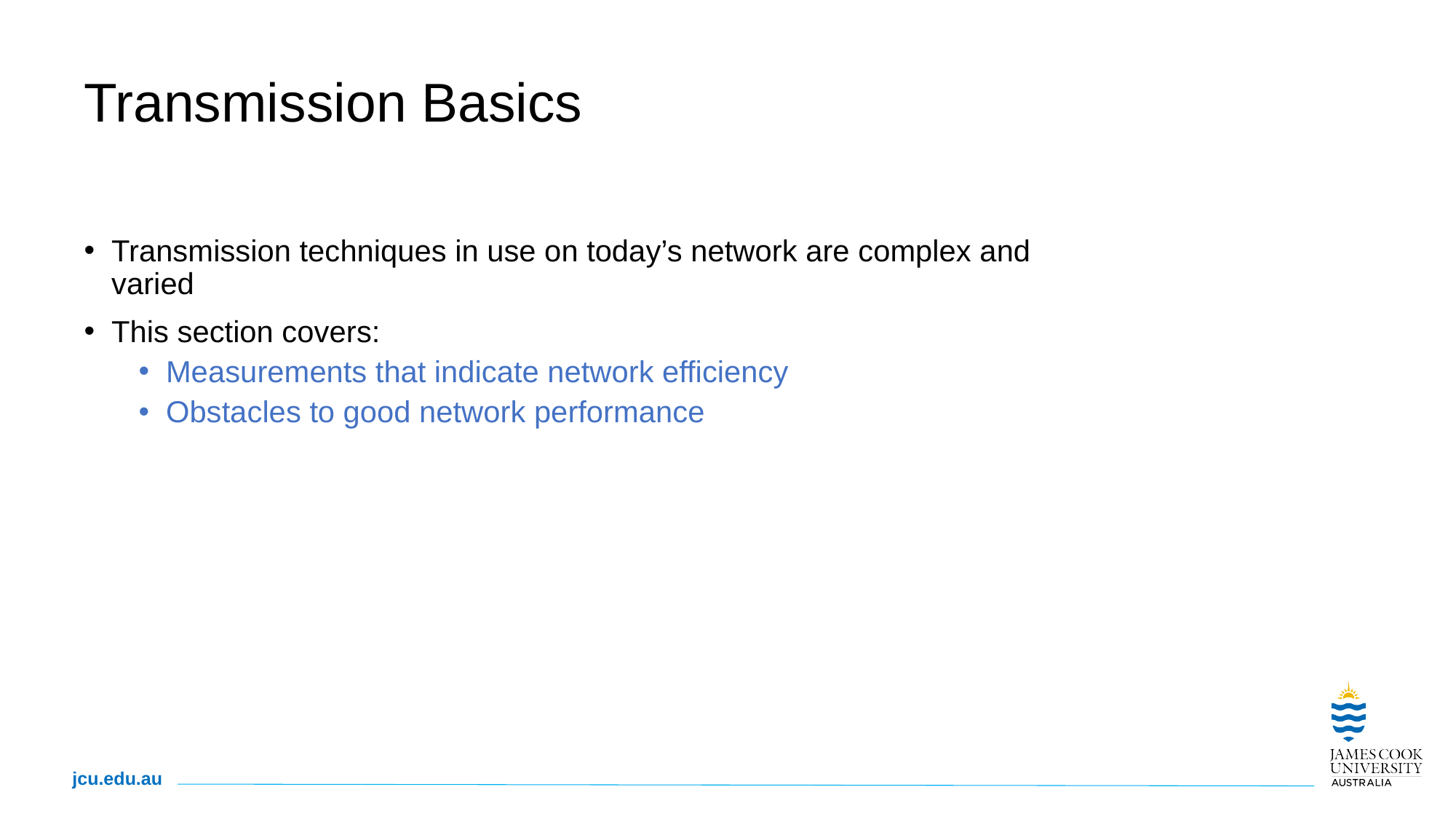

# Transmission Basics
Transmission techniques in use on today’s network are complex and varied
This section covers:
Measurements that indicate network efficiency
Obstacles to good network performance